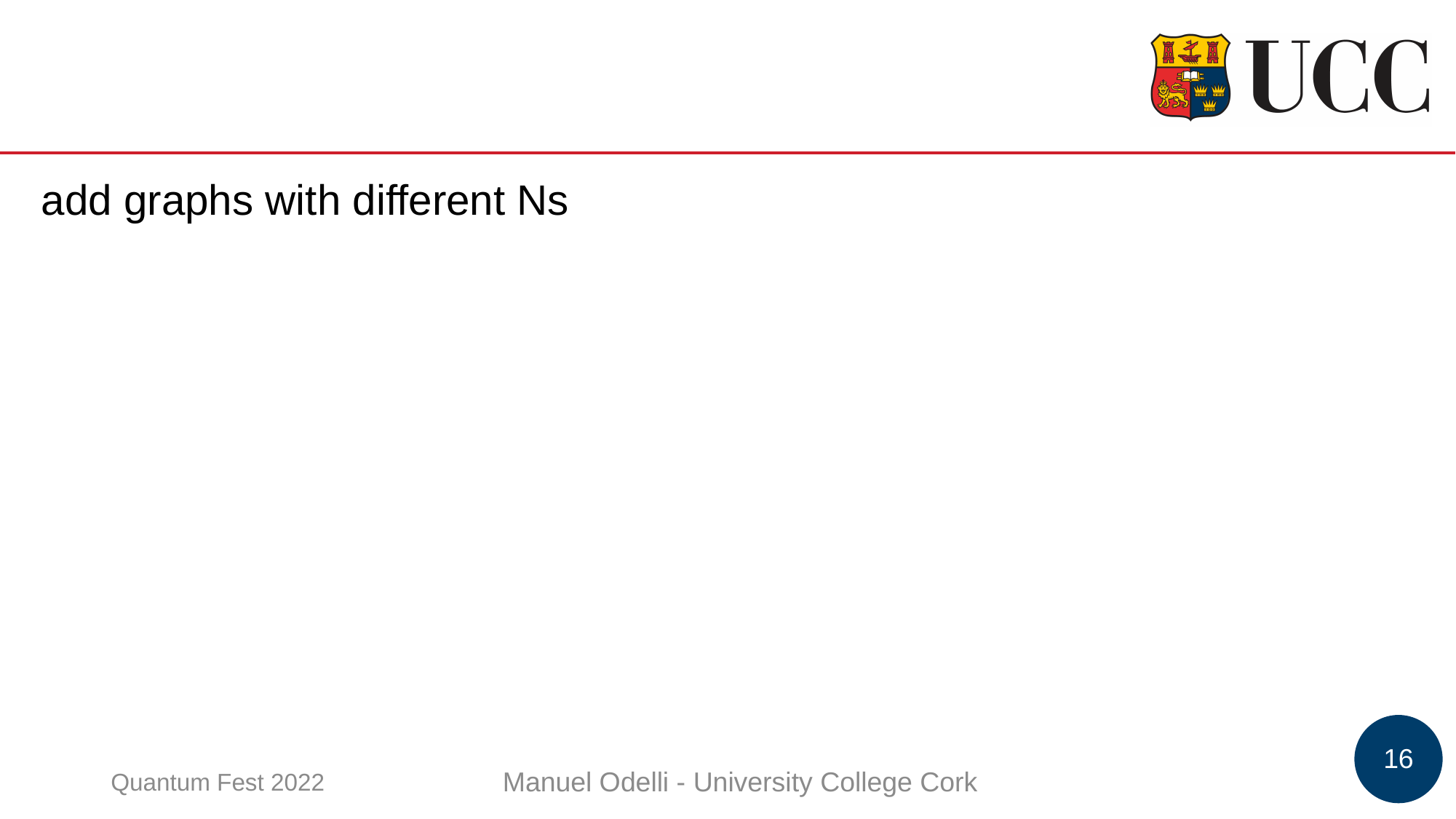

#
add graphs with different Ns

Quantum Fest 2022
Manuel Odelli - University College Cork